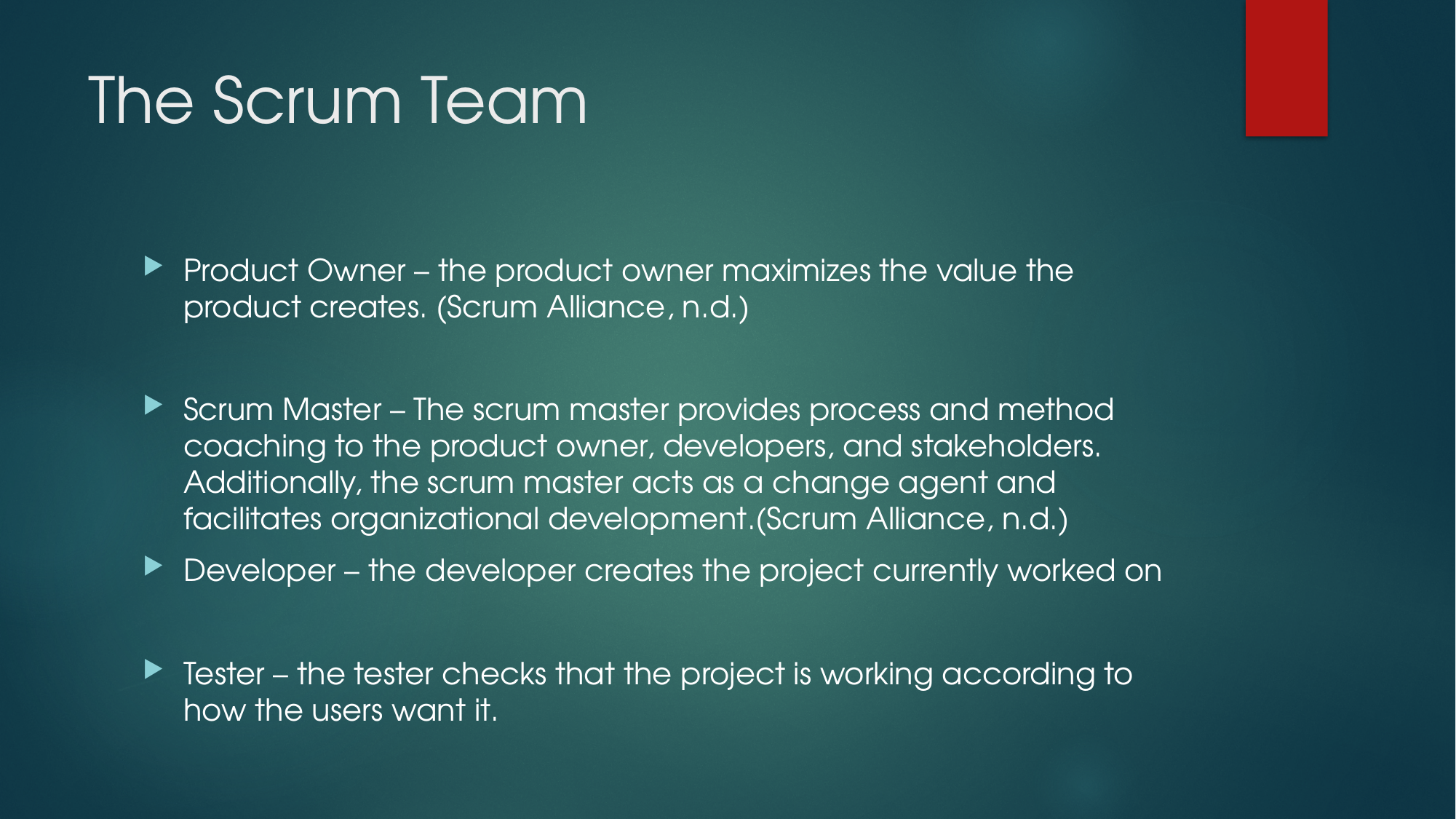

# The Scrum Team
Product Owner – the product owner maximizes the value the product creates. (Scrum Alliance, n.d.)

Scrum Master – The scrum master provides process and method coaching to the product owner, developers, and stakeholders. Additionally, the scrum master acts as a change agent and facilitates organizational development.(Scrum Alliance, n.d.)
Developer – the developer creates the project currently worked on

Tester – the tester checks that the project is working according to how the users want it.